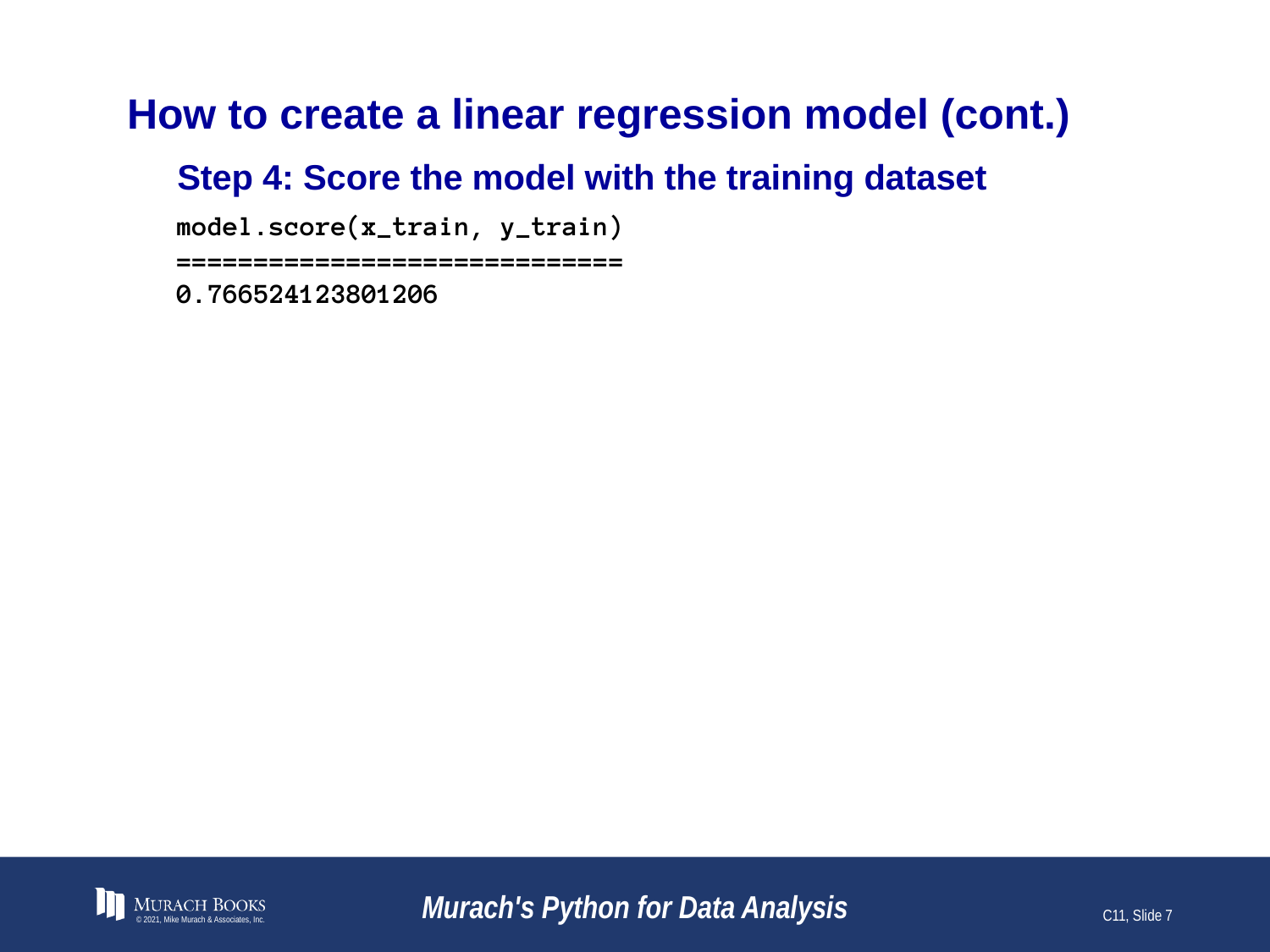

# How to create a linear regression model (cont.)
Step 4: Score the model with the training dataset
model.score(x_train, y_train)
=============================
0.766524123801206

© 2021, Mike Murach & Associates, Inc.
Murach's Python for Data Analysis

C11, Slide 7